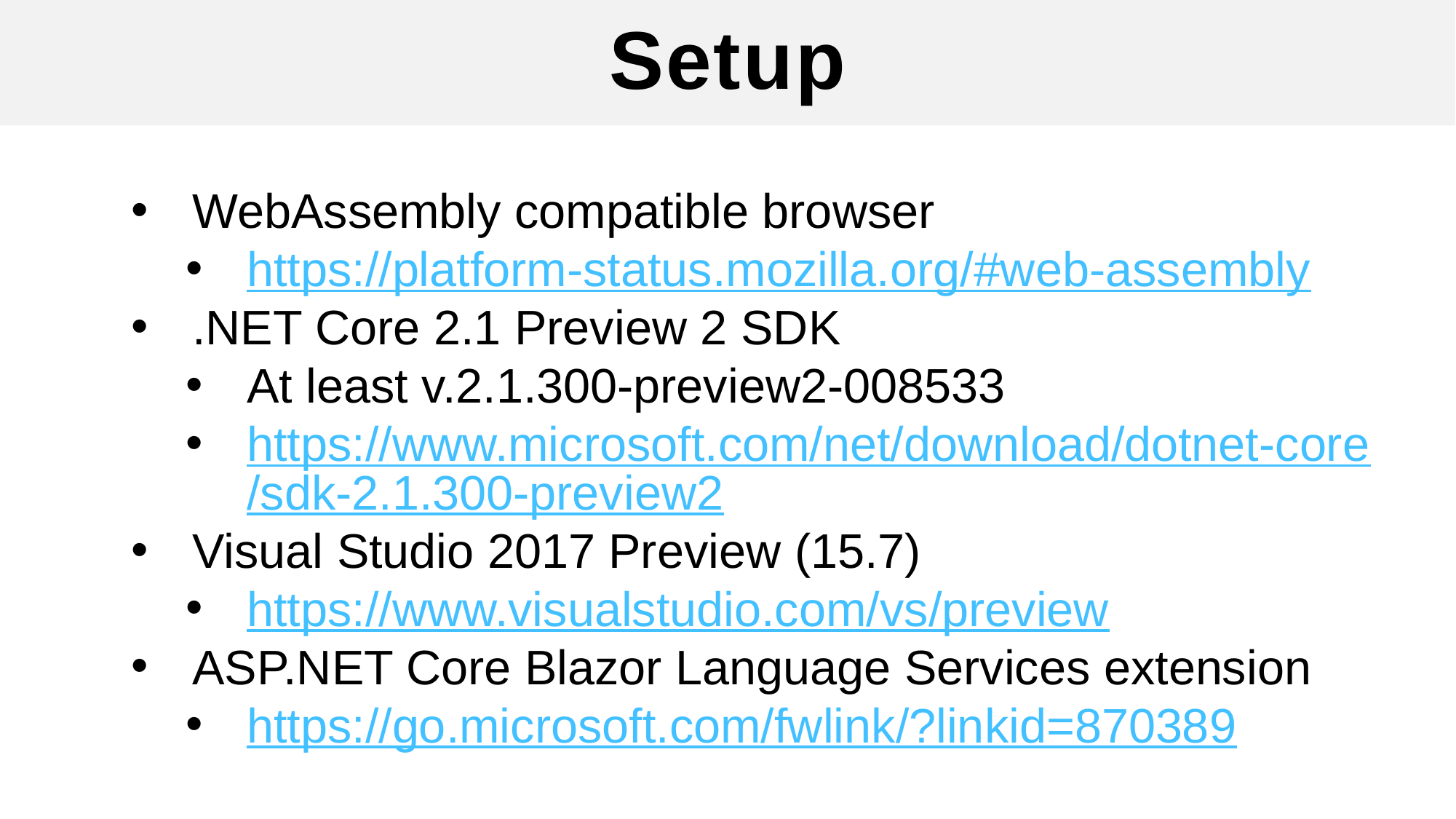

# Setup
WebAssembly compatible browser
https://platform-status.mozilla.org/#web-assembly
.NET Core 2.1 Preview 2 SDK
At least v.2.1.300-preview2-008533
https://www.microsoft.com/net/download/dotnet-core/sdk-2.1.300-preview2
Visual Studio 2017 Preview (15.7)
https://www.visualstudio.com/vs/preview
ASP.NET Core Blazor Language Services extension
https://go.microsoft.com/fwlink/?linkid=870389